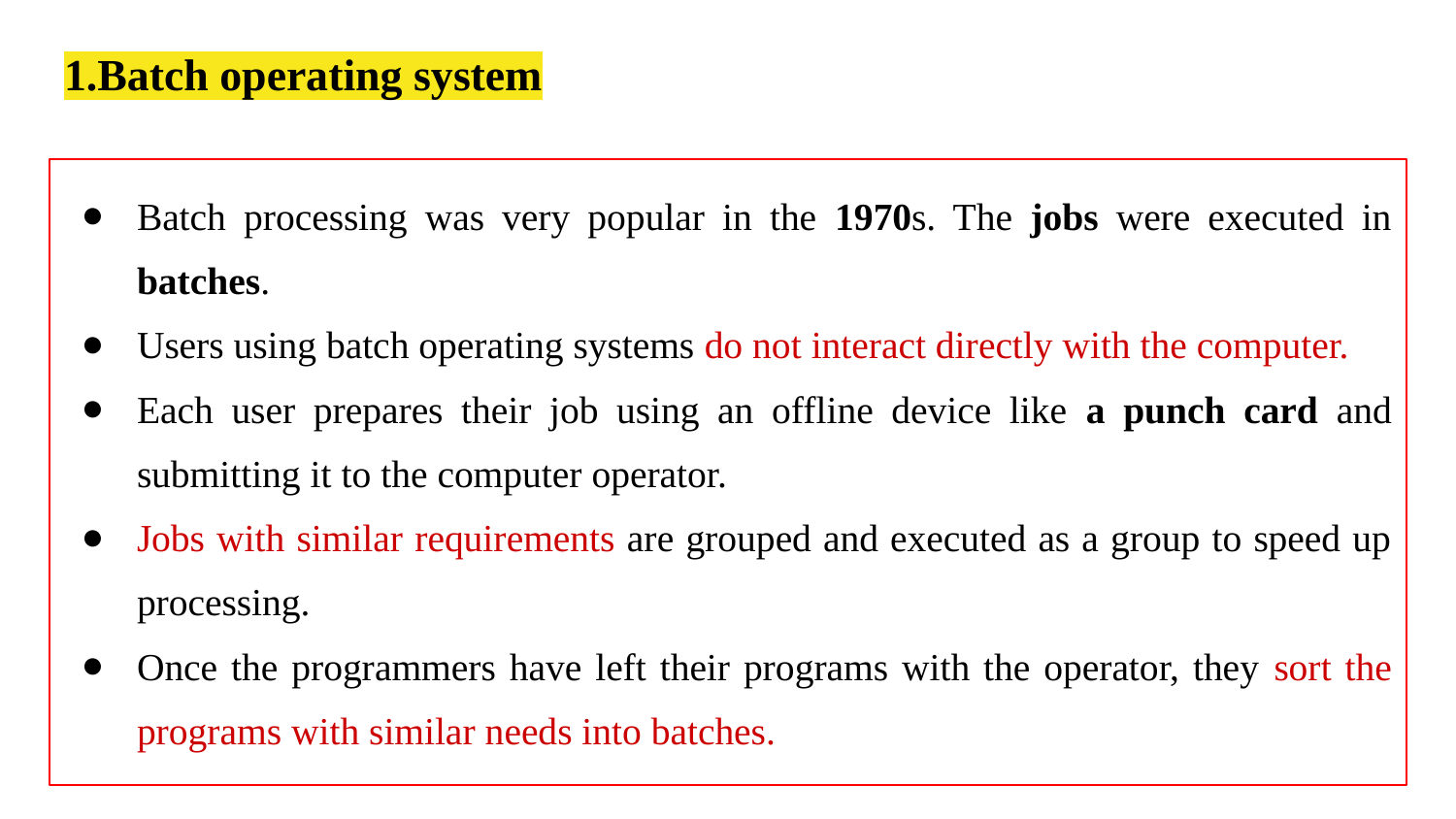

1.Batch operating system
Batch processing was very popular in the 1970s. The jobs were executed in batches.
Users using batch operating systems do not interact directly with the computer.
Each user prepares their job using an offline device like a punch card and submitting it to the computer operator.
Jobs with similar requirements are grouped and executed as a group to speed up processing.
Once the programmers have left their programs with the operator, they sort the programs with similar needs into batches.